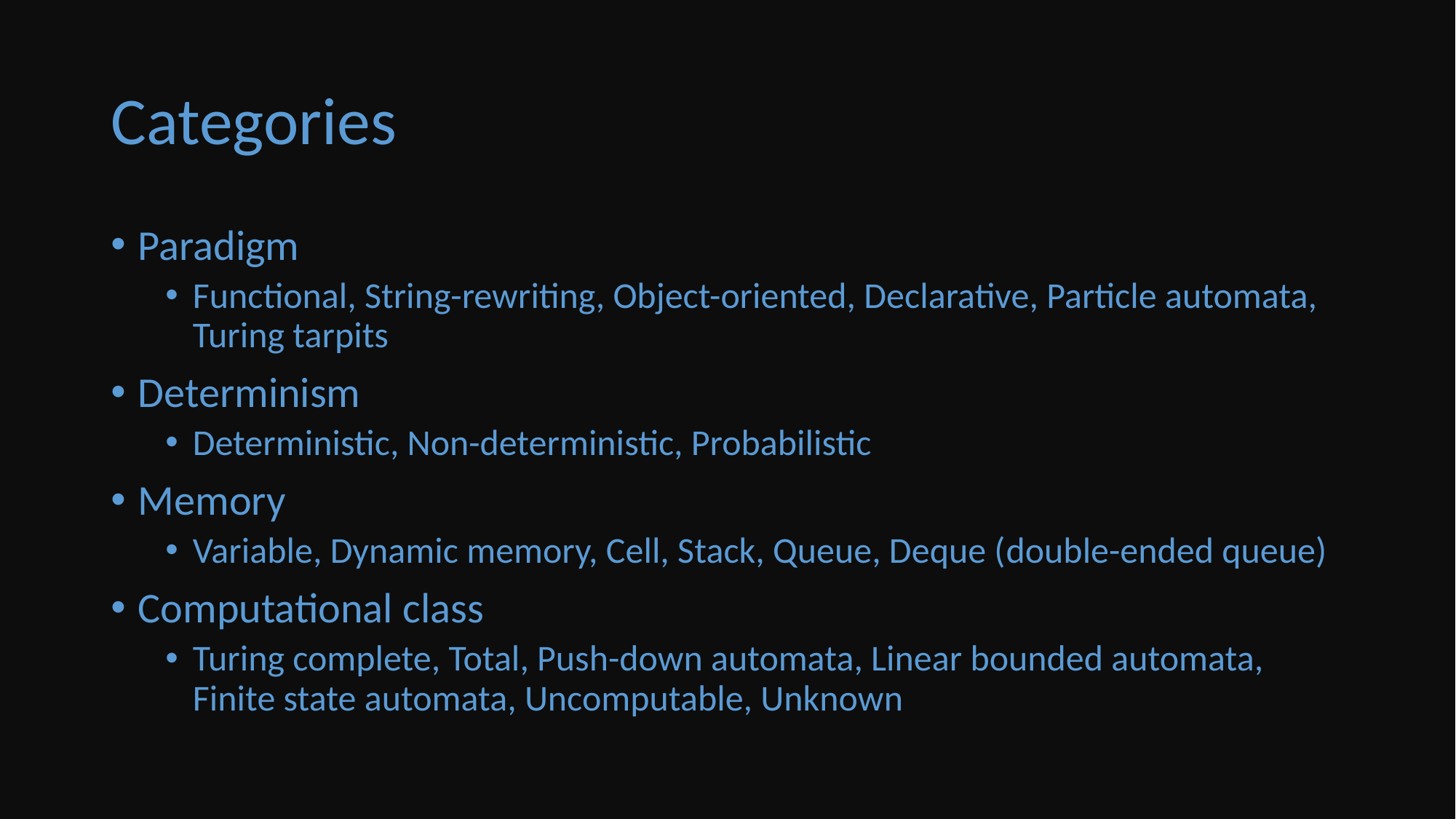

# Categories
Paradigm
Functional, String-rewriting, Object-oriented, Declarative, Particle automata, Turing tarpits
Determinism
Deterministic, Non-deterministic, Probabilistic
Memory
Variable, Dynamic memory, Cell, Stack, Queue, Deque (double-ended queue)
Computational class
Turing complete, Total, Push-down automata, Linear bounded automata, Finite state automata, Uncomputable, Unknown